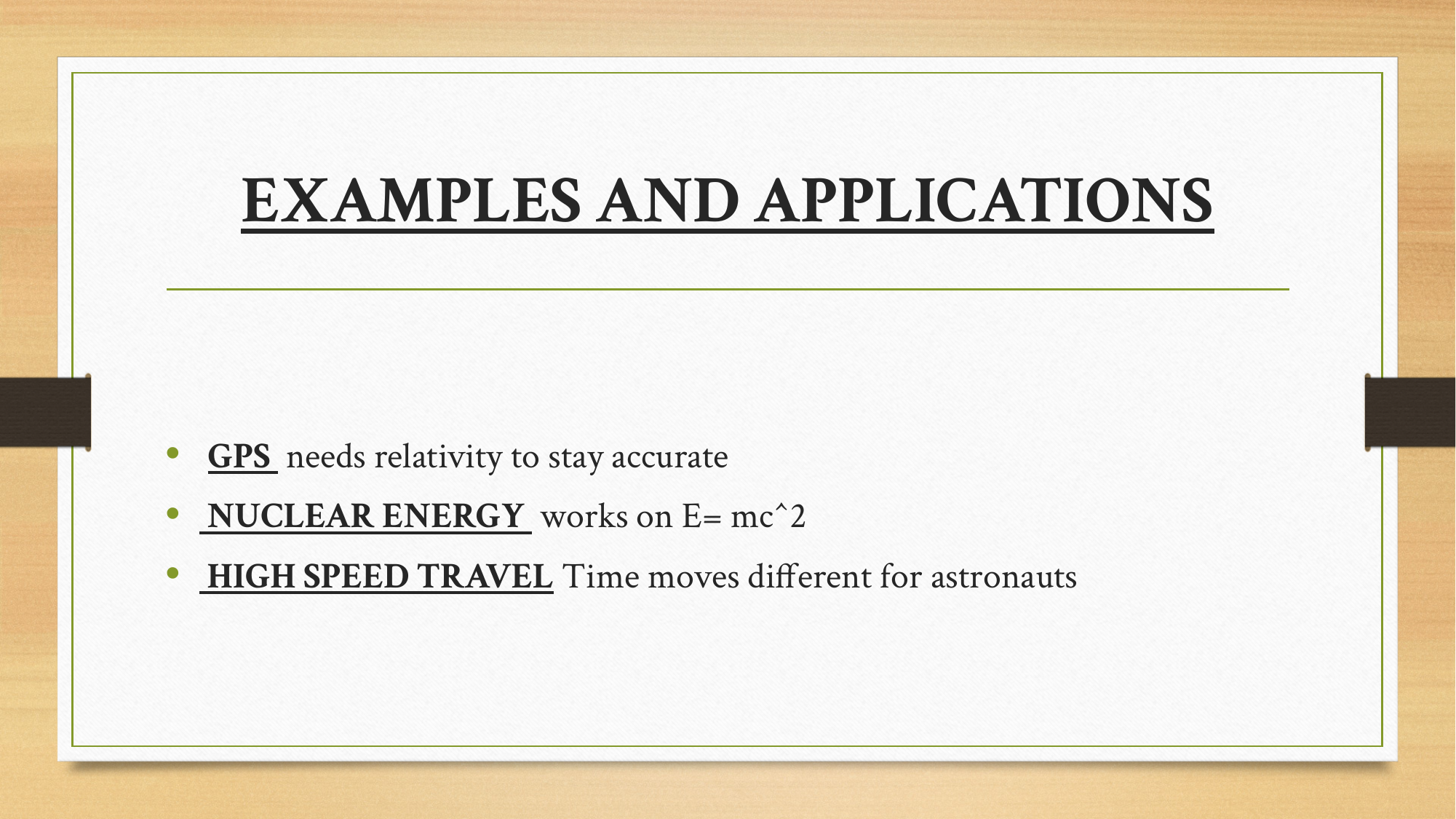

# EXAMPLES AND APPLICATIONS

 GPS  needs relativity to stay accurate
 NUCLEAR ENERGY  works on E= mc^2
 HIGH SPEED TRAVEL Time moves different for astronauts